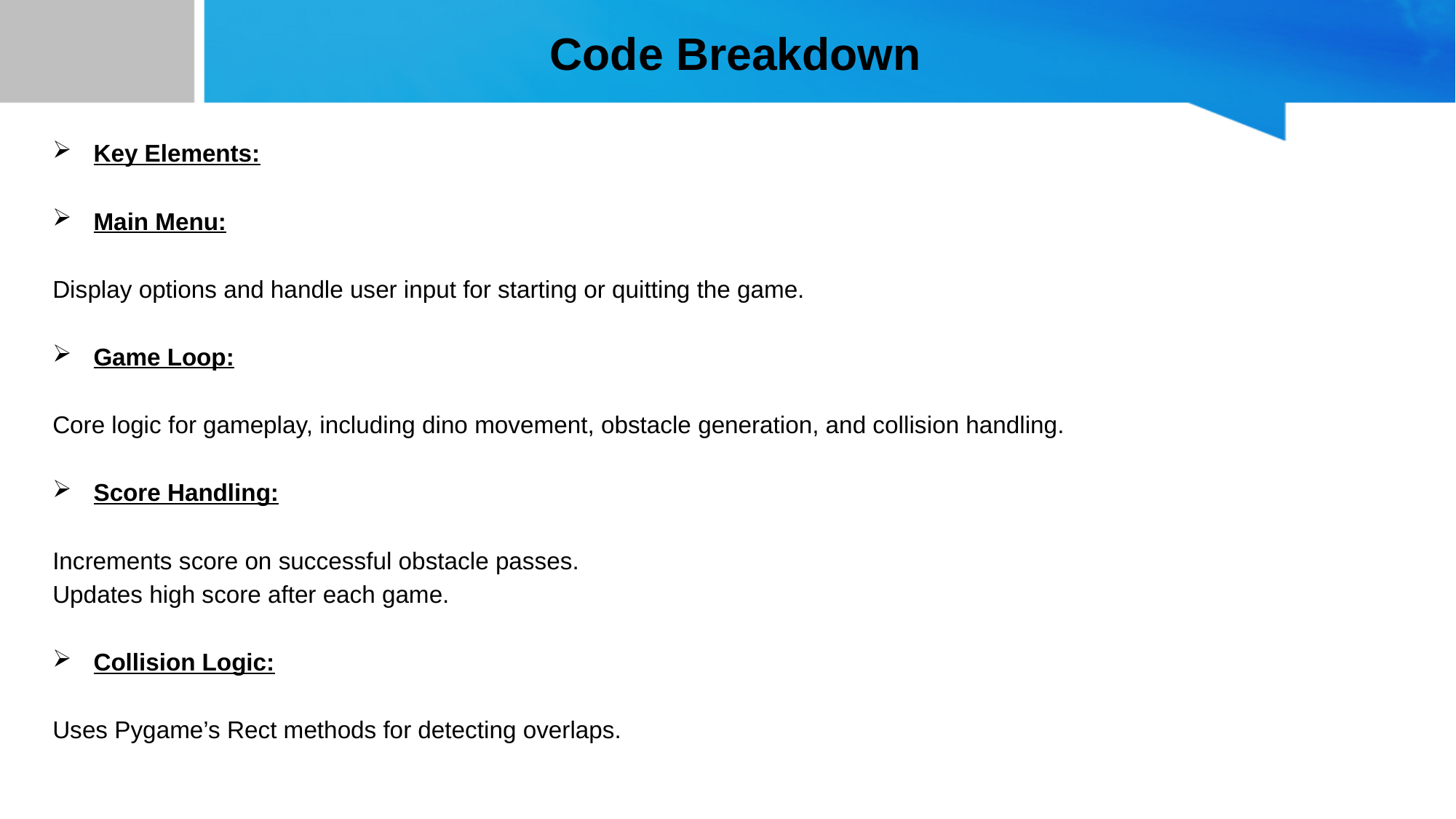

# Code Breakdown
Key Elements:

Main Menu:

Display options and handle user input for starting or quitting the game.

Game Loop:

Core logic for gameplay, including dino movement, obstacle generation, and collision handling.

Score Handling:

Increments score on successful obstacle passes.
Updates high score after each game.

Collision Logic:

Uses Pygame’s Rect methods for detecting overlaps.